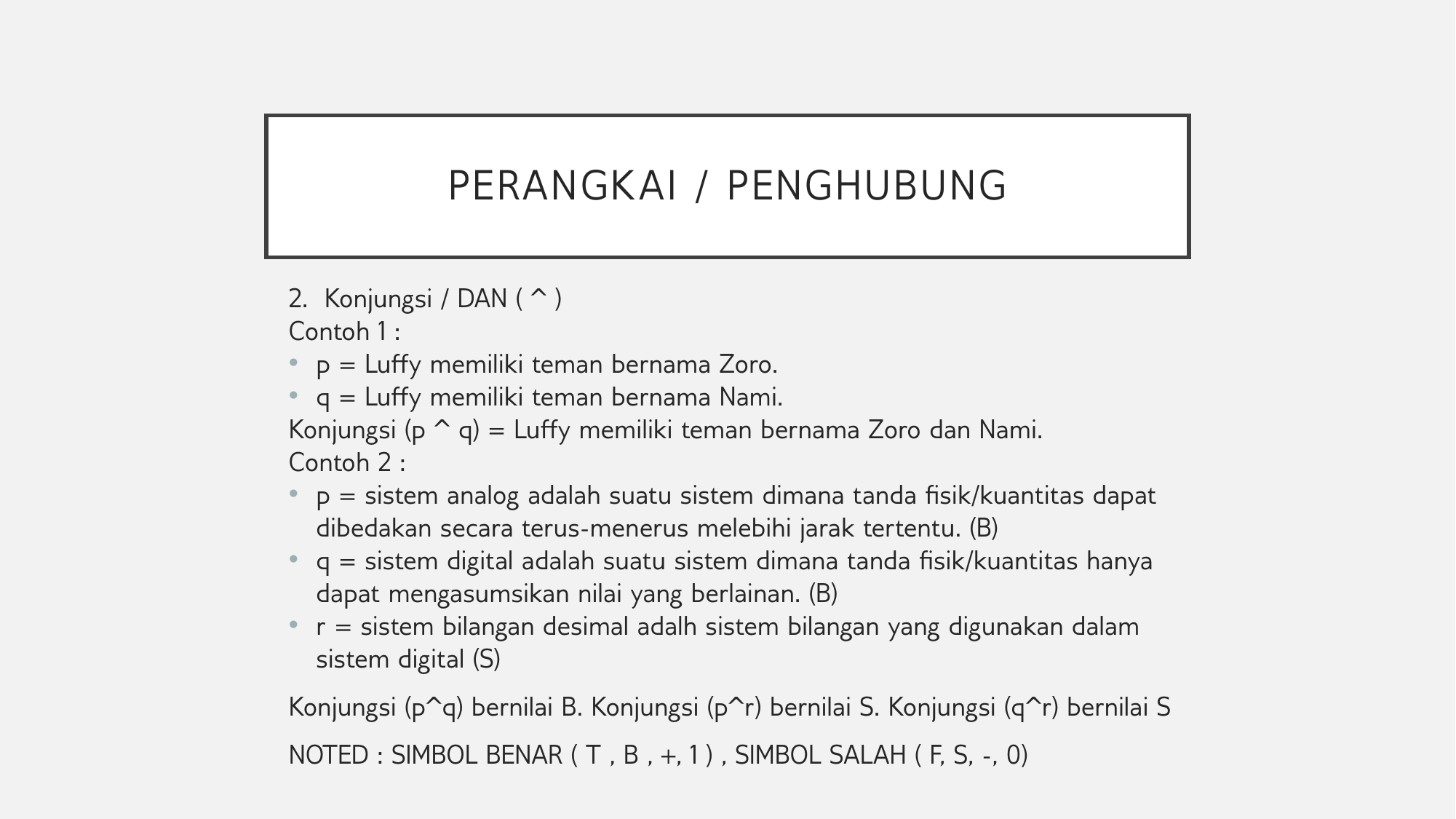

# Perangkai / penghubung
2.  Konjungsi / DAN ( ^ )
Contoh 1 :
p = Luffy memiliki teman bernama Zoro.
q = Luffy memiliki teman bernama Nami.
Konjungsi (p ^ q) = Luffy memiliki teman bernama Zoro dan Nami.
Contoh 2 :
p = sistem analog adalah suatu sistem dimana tanda fisik/kuantitas dapat dibedakan secara terus-menerus melebihi jarak tertentu. (B)
q = sistem digital adalah suatu sistem dimana tanda fisik/kuantitas hanya dapat mengasumsikan nilai yang berlainan. (B)
r = sistem bilangan desimal adalh sistem bilangan yang digunakan dalam sistem digital (S)
Konjungsi (p^q) bernilai B. Konjungsi (p^r) bernilai S. Konjungsi (q^r) bernilai S
NOTED : SIMBOL BENAR ( T , B , +, 1 ) , SIMBOL SALAH ( F, S, -, 0)